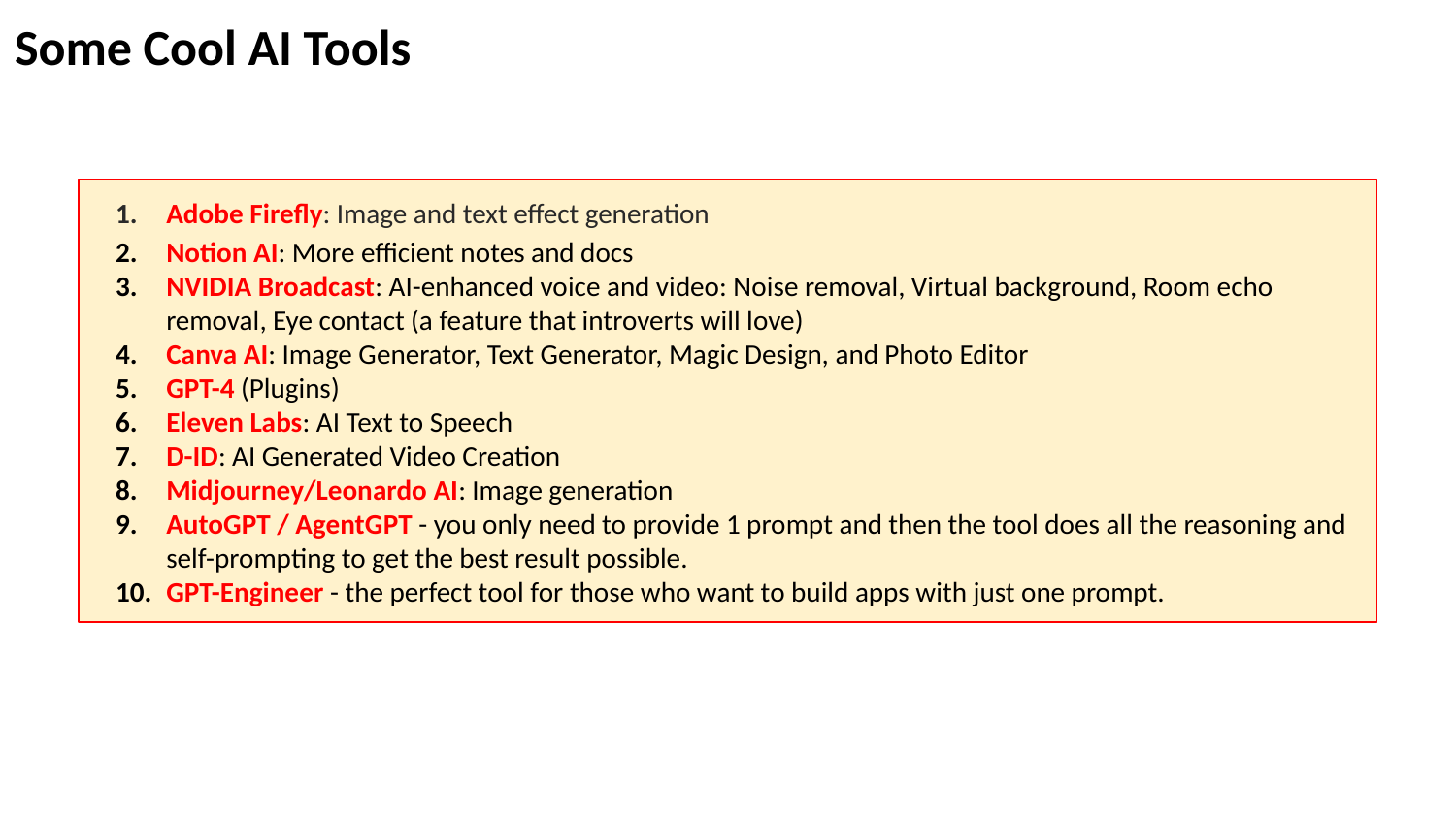

Some Cool AI Tools
Adobe Firefly: Image and text effect generation
Notion AI: More efficient notes and docs
NVIDIA Broadcast: AI-enhanced voice and video: Noise removal, Virtual background, Room echo removal, Eye contact (a feature that introverts will love)
Canva AI: Image Generator, Text Generator, Magic Design, and Photo Editor
GPT-4 (Plugins)
Eleven Labs: AI Text to Speech
D-ID: AI Generated Video Creation
Midjourney/Leonardo AI: Image generation
AutoGPT / AgentGPT - you only need to provide 1 prompt and then the tool does all the reasoning and self-prompting to get the best result possible.
GPT-Engineer - the perfect tool for those who want to build apps with just one prompt.